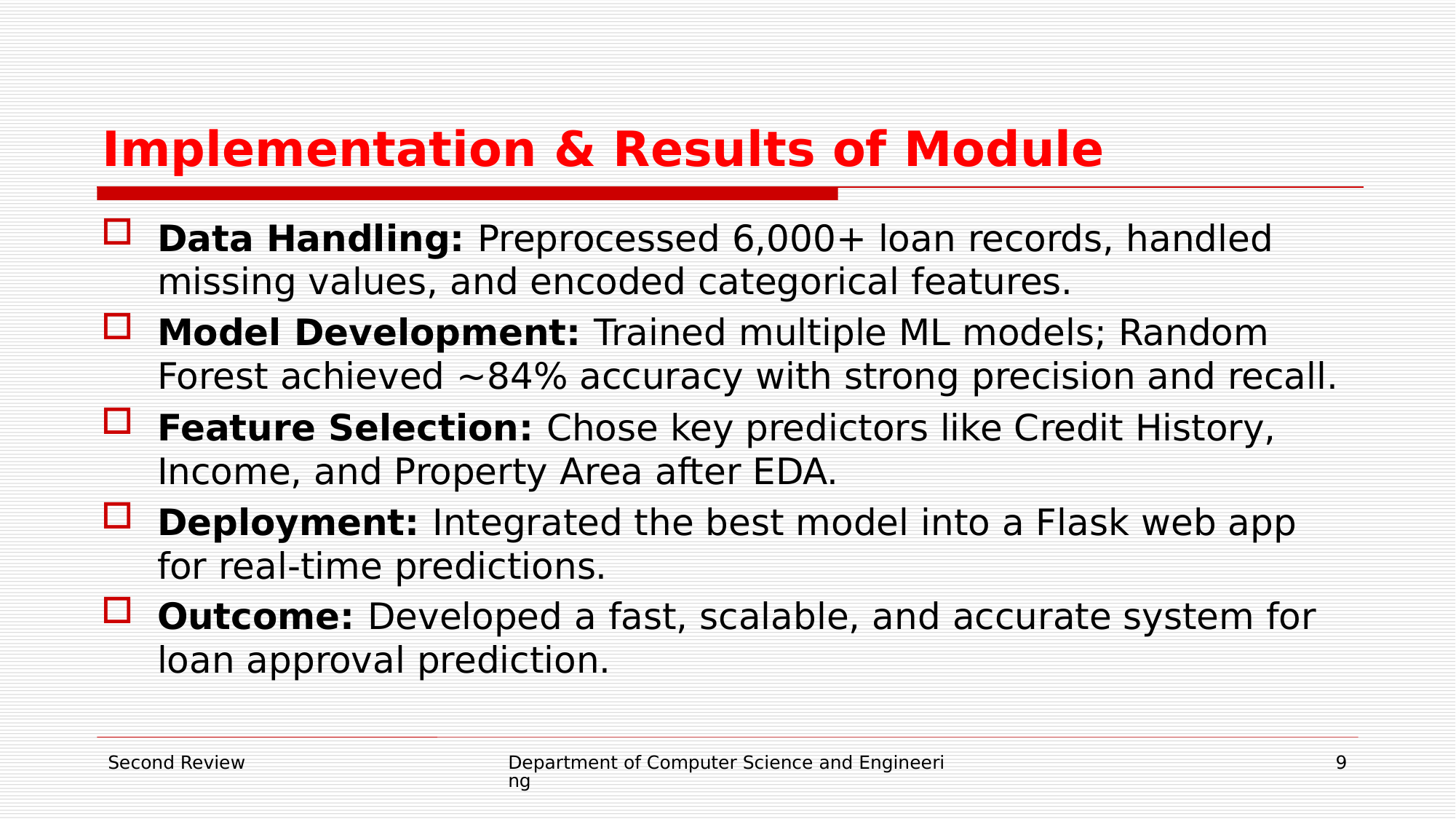

# Implementation & Results of Module
Data Handling: Preprocessed 6,000+ loan records, handled missing values, and encoded categorical features.
Model Development: Trained multiple ML models; Random Forest achieved ~84% accuracy with strong precision and recall.
Feature Selection: Chose key predictors like Credit History, Income, and Property Area after EDA.
Deployment: Integrated the best model into a Flask web app for real-time predictions.
Outcome: Developed a fast, scalable, and accurate system for loan approval prediction.
Second Review
Department of Computer Science and Engineering
9